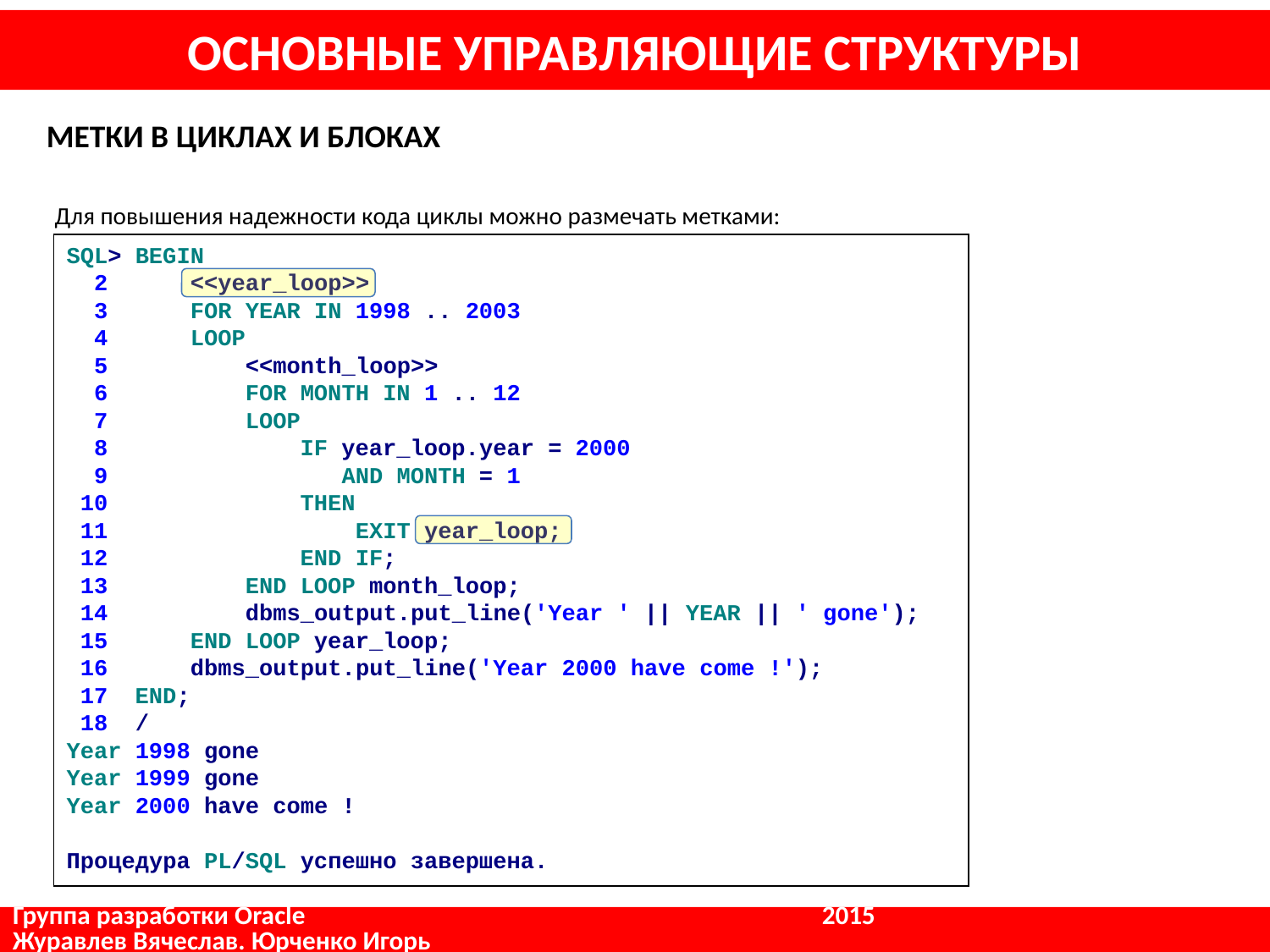

# ОСНОВНЫЕ УПРАВЛЯЮЩИЕ СТРУКТУРЫ
МЕТКИ В ЦИКЛАХ И БЛОКАХ
Для повышения надежности кода циклы можно размечать метками:
SQL> BEGIN
  2      <<year_loop>>
  3      FOR YEAR IN 1998 .. 2003
  4      LOOP
  5          <<month_loop>>
  6          FOR MONTH IN 1 .. 12
  7          LOOP
  8              IF year_loop.year = 2000
  9                 AND MONTH = 1
 10              THEN
 11                  EXIT year_loop;
 12              END IF;
 13          END LOOP month_loop;
 14          dbms_output.put_line('Year ' || YEAR || ' gone');
 15      END LOOP year_loop;
 16      dbms_output.put_line('Year 2000 have come !');
 17  END;
 18  /
Year 1998 gone
Year 1999 gone
Year 2000 have come !

Процедура PL/SQL успешно завершена.

Группа разработки Oracle				        2015			          Журавлев Вячеслав. Юрченко Игорь